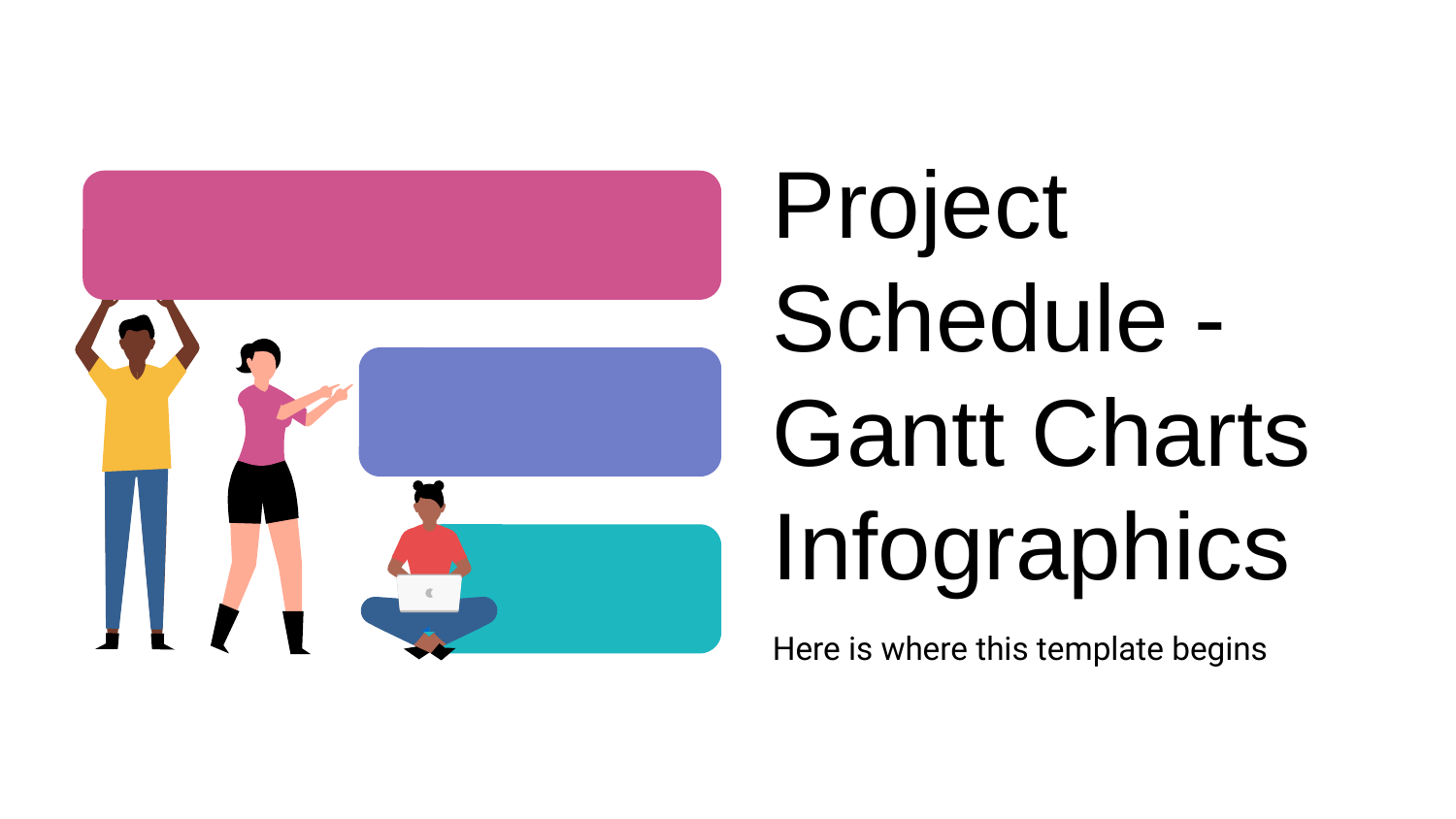

# Project Schedule - Gantt Charts Infographics

Here is where this template begins